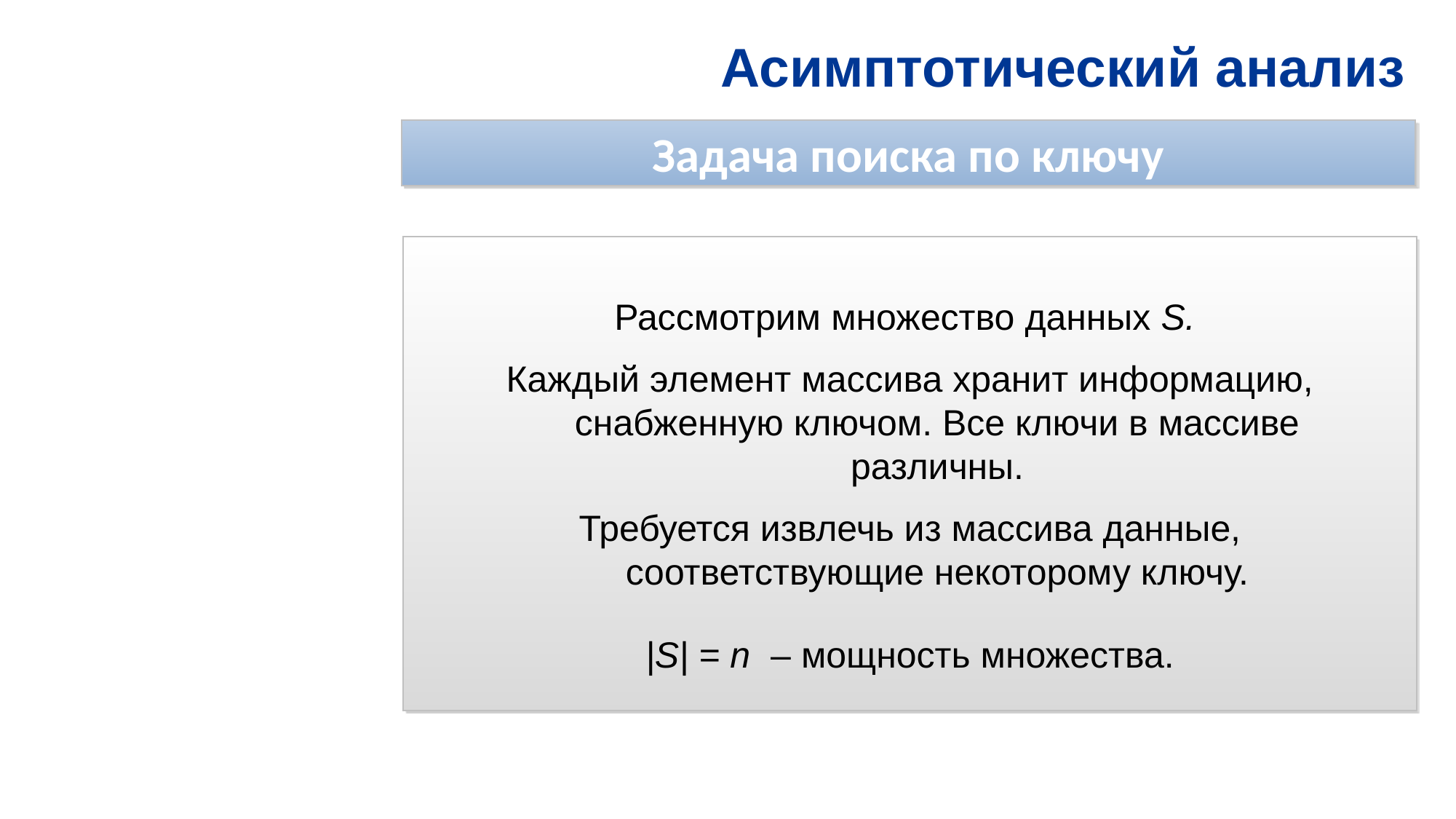

Асимптотический анализ
Задача поиска по ключу
Рассмотрим множество данных S.
Каждый элемент массива хранит информацию, снабженную ключом. Все ключи в массиве различны.
Требуется извлечь из массива данные, соответствующие некоторому ключу.
|S| = n  – мощность множества.